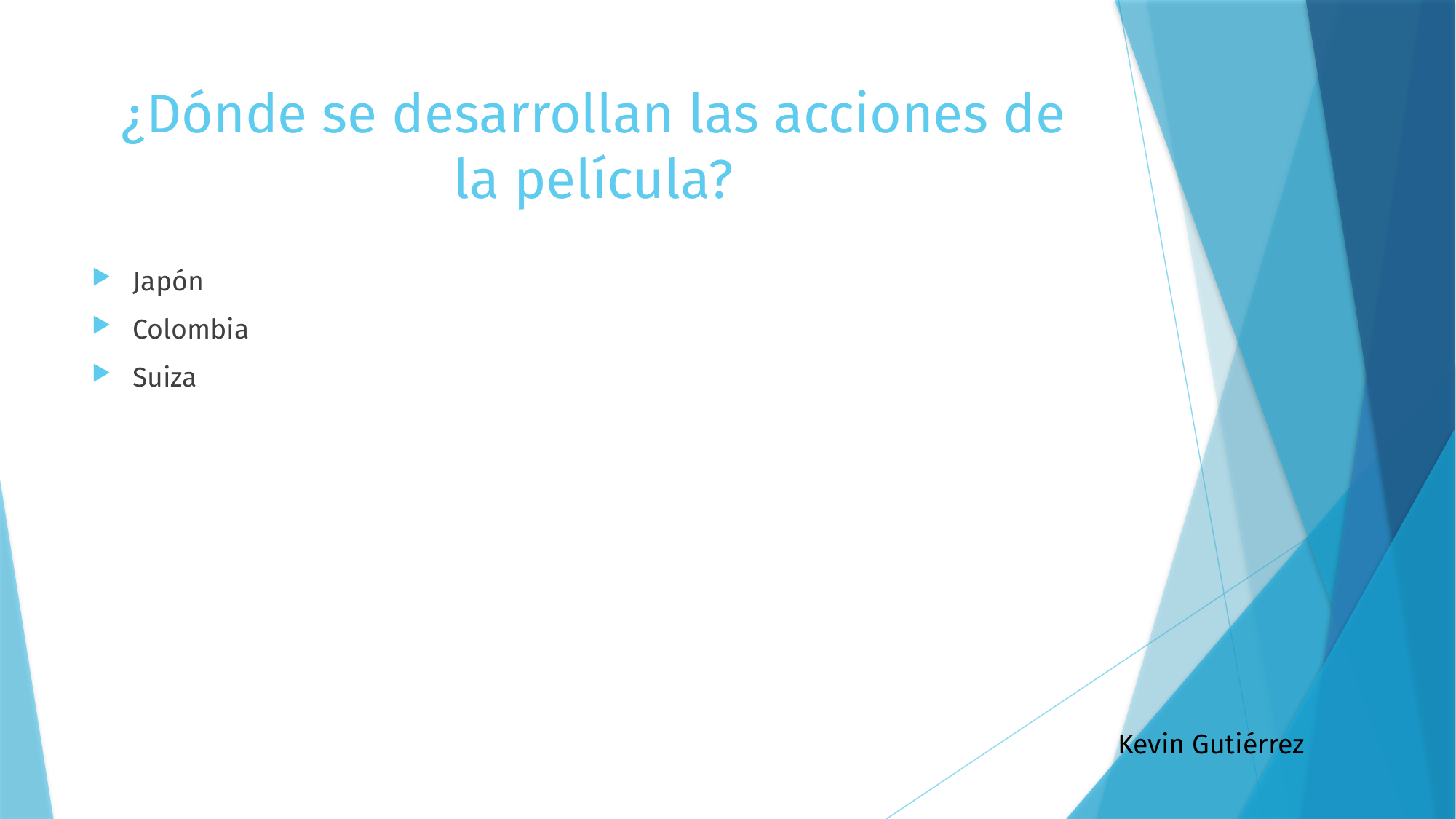

# ¿Dónde se desarrollan las acciones de la película?
Japón
Colombia
Suiza
Kevin Gutiérrez